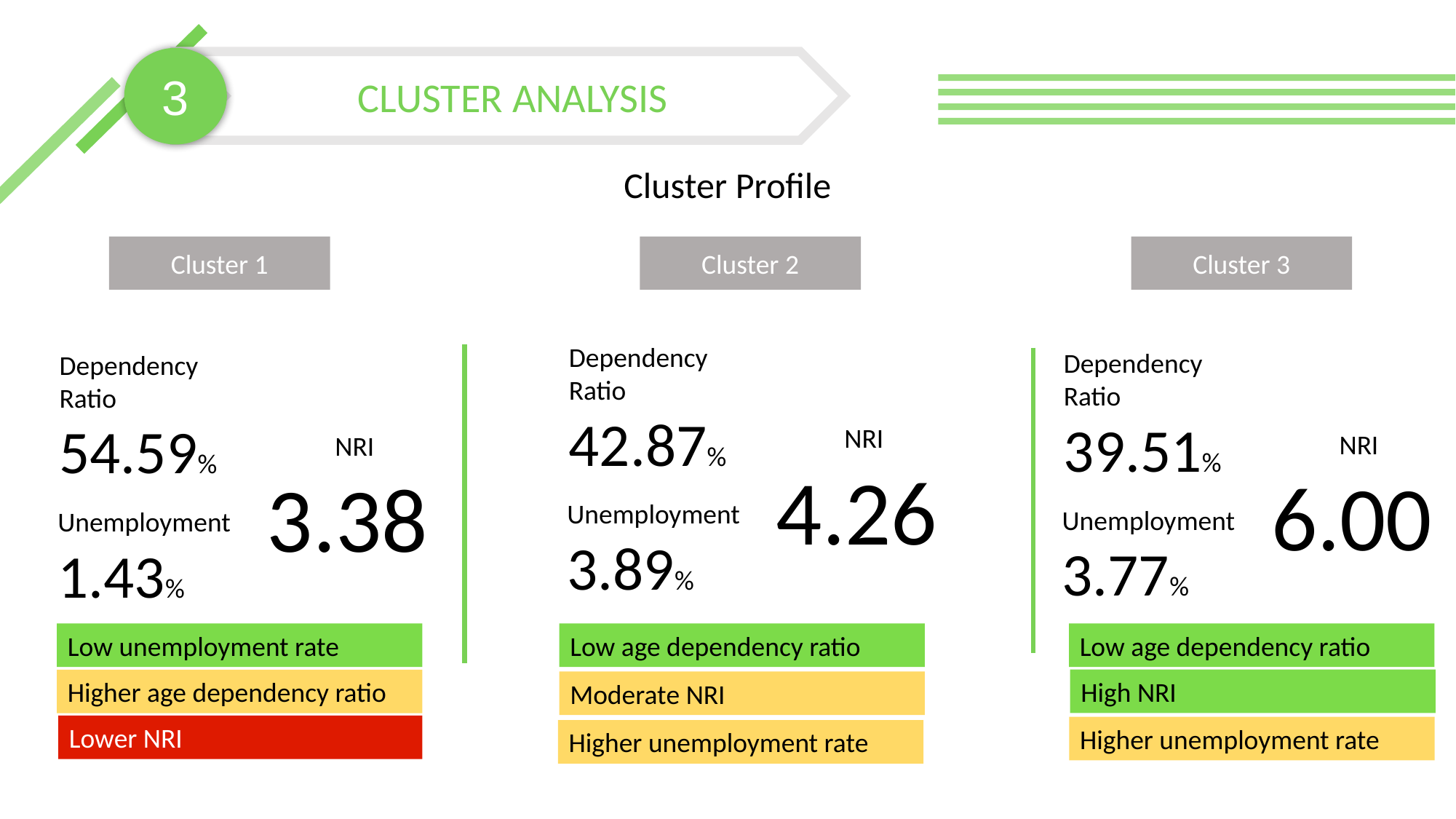

CLUSTER ANALYSIS
3

Cluster Profile
Cluster 1
Cluster 2
Cluster 3
Dependency Ratio
42.87%
NRI
4.26
Unemployment
3.89%
Dependency Ratio
39.51%
NRI
6.00
Unemployment
3.77%
Dependency Ratio
54.59%
NRI
3.38
Unemployment
1.43%
Low unemployment rate
Higher age dependency ratio
Lower NRI
Low age dependency ratio
Moderate NRI
Higher unemployment rate
Low age dependency ratio
High NRI
Higher unemployment rate